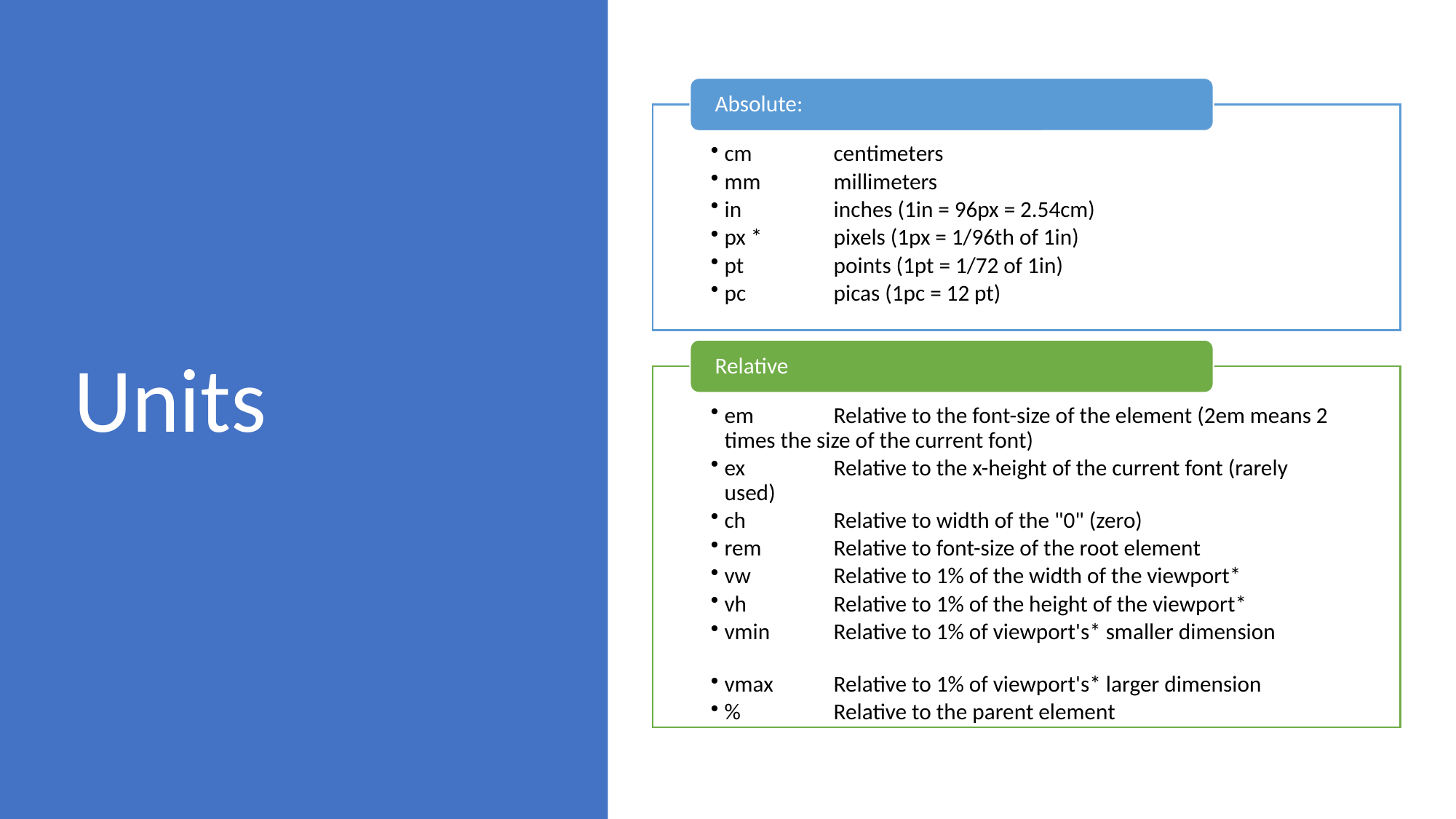

# Units
cm	centimeters
mm	millimeters
in	inches (1in = 96px = 2.54cm)
px *	pixels (1px = 1/96th of 1in)
pt	points (1pt = 1/72 of 1in)
pc	picas (1pc = 12 pt)
Absolute:
em	Relative to the font-size of the element (2em means 2 times the size of the current font)
ex	Relative to the x-height of the current font (rarely used)
ch	Relative to width of the "0" (zero)
rem	Relative to font-size of the root element
vw	Relative to 1% of the width of the viewport*
vh	Relative to 1% of the height of the viewport*
vmin	Relative to 1% of viewport's* smaller dimension
vmax	Relative to 1% of viewport's* larger dimension
%	Relative to the parent element
Relative